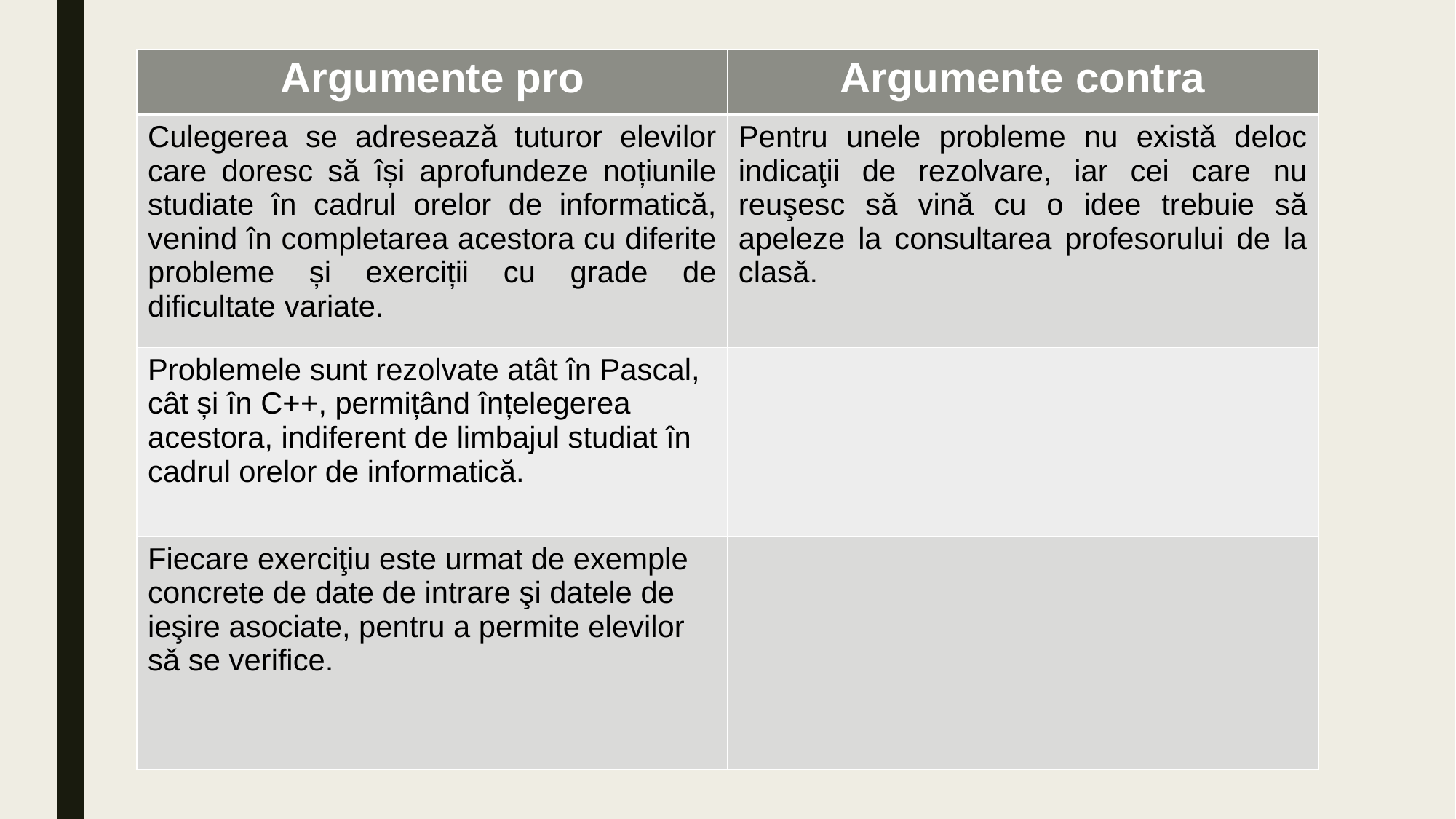

| Argumente pro | Argumente contra |
| --- | --- |
| Culegerea se adresează tuturor elevilor care doresc să își aprofundeze noțiunile studiate în cadrul orelor de informatică, venind în completarea acestora cu diferite probleme și exerciții cu grade de dificultate variate. | Pentru unele probleme nu existǎ deloc indicaţii de rezolvare, iar cei care nu reuşesc sǎ vinǎ cu o idee trebuie să apeleze la consultarea profesorului de la clasǎ. |
| Problemele sunt rezolvate atât în Pascal, cât și în C++, permițând înțelegerea acestora, indiferent de limbajul studiat în cadrul orelor de informatică. |  |
| Fiecare exerciţiu este urmat de exemple concrete de date de intrare şi datele de ieşire asociate, pentru a permite elevilor sǎ se verifice. |  |